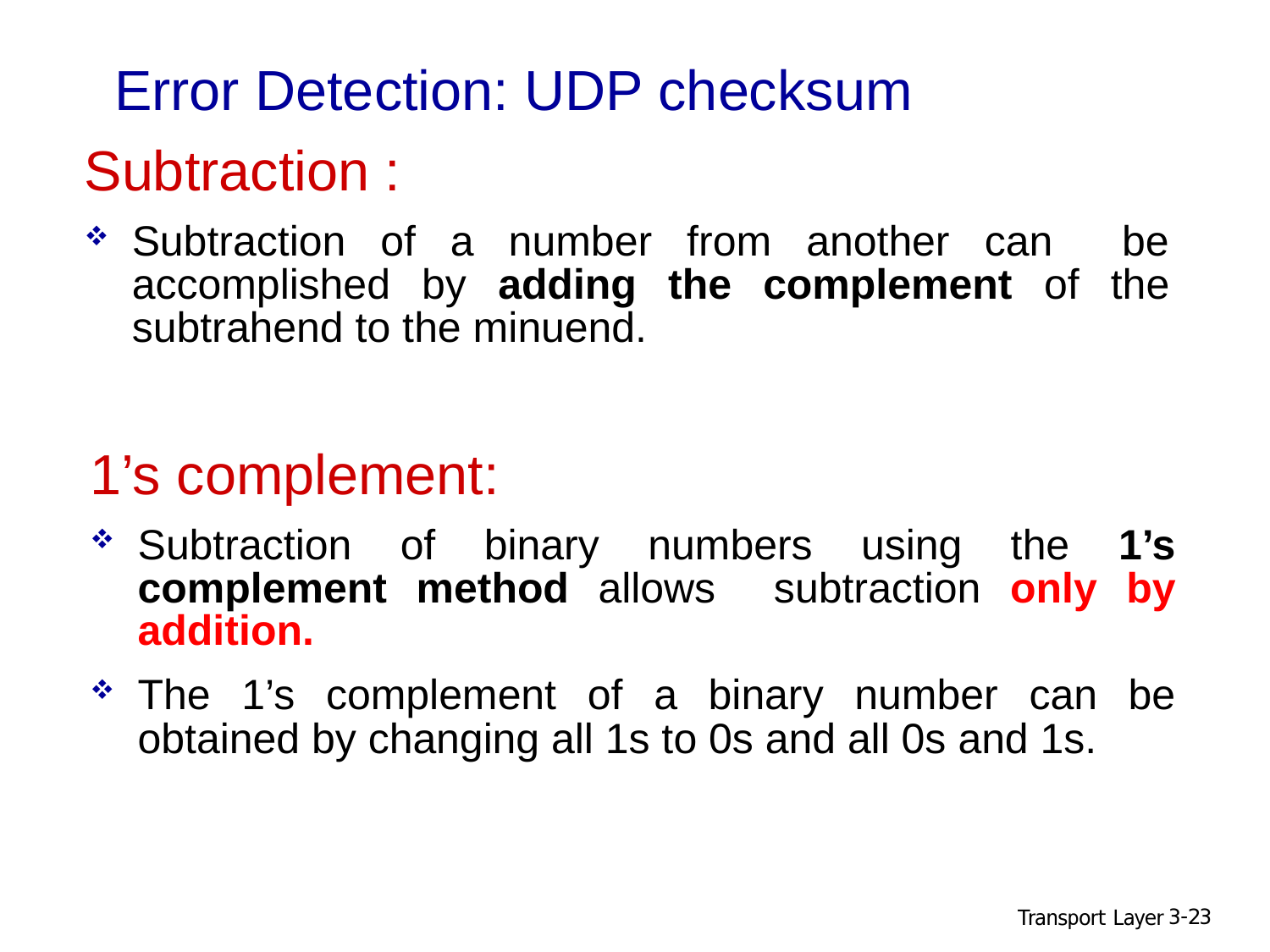

# Error Detection: UDP checksum
Subtraction :
Subtraction of a number from another can  be accomplished by adding the complement of the subtrahend to the minuend.

1’s complement:
Subtraction of binary numbers using the 1’s complement method allows  subtraction only by addition.
The 1’s complement of a binary number can be obtained by changing all 1s to 0s and all 0s and 1s.
Transport Layer
3-23